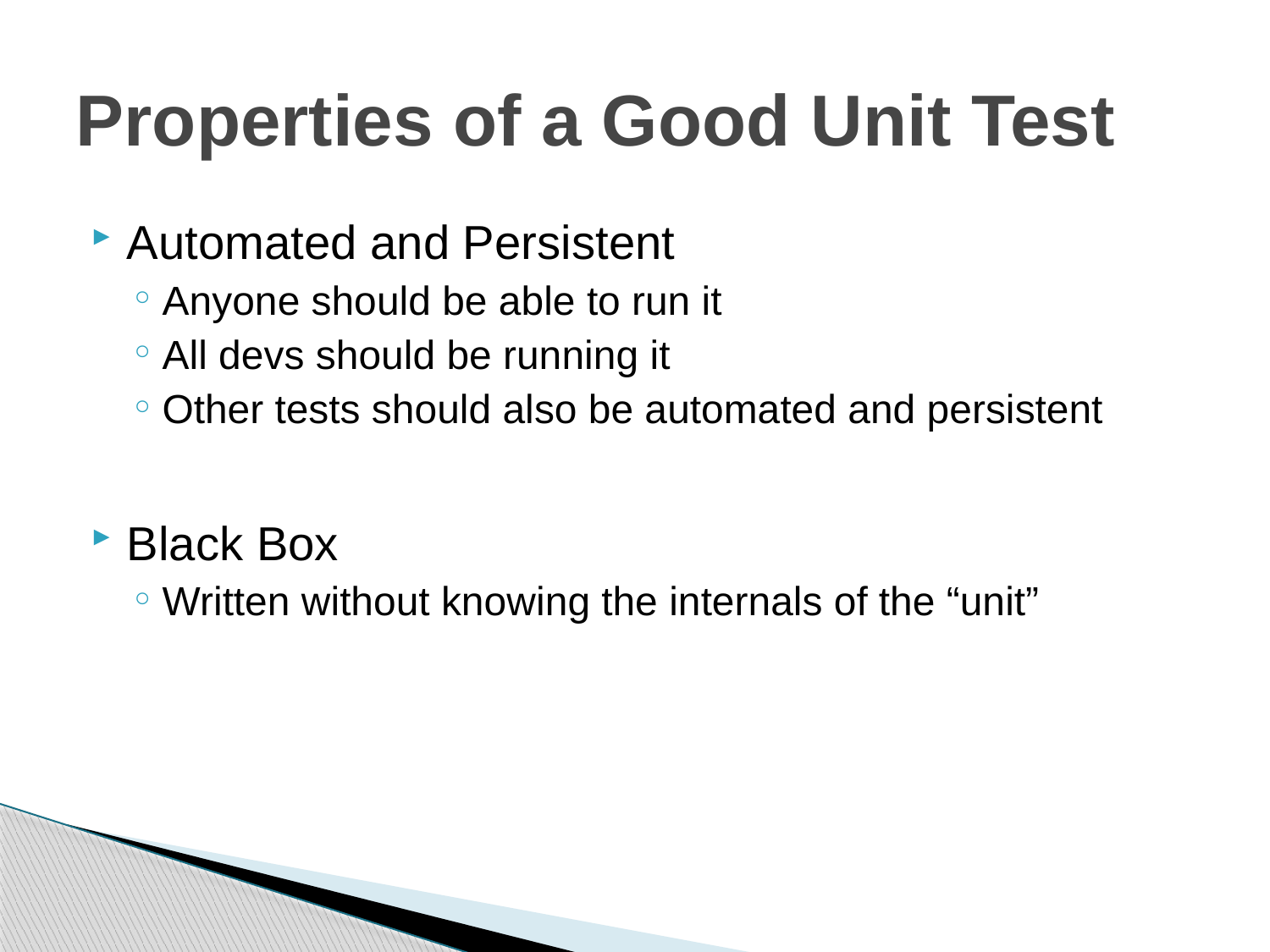

# Properties of a Good Unit Test
Automated and Persistent
Anyone should be able to run it
All devs should be running it
Other tests should also be automated and persistent

Black Box
Written without knowing the internals of the “unit”